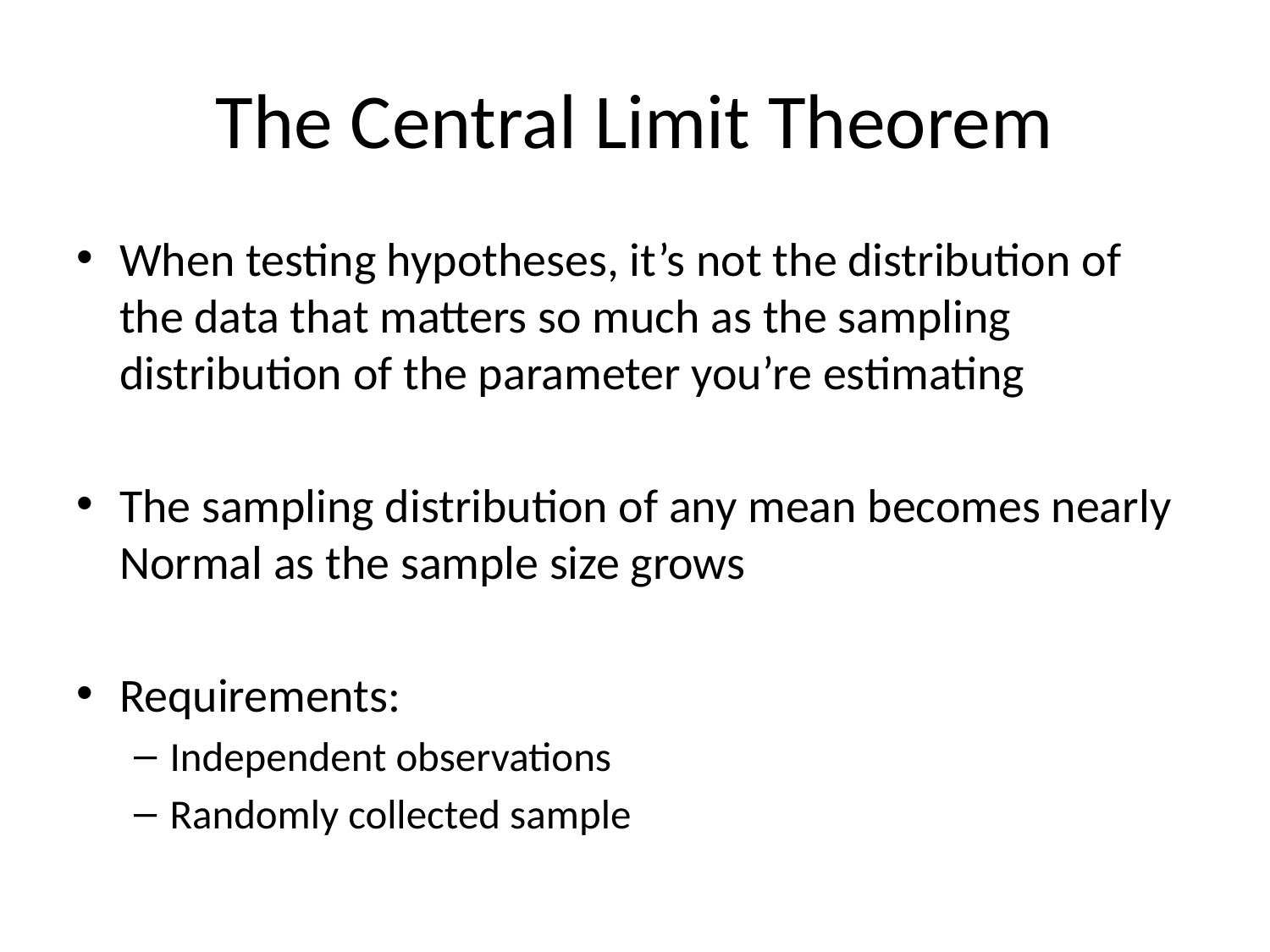

# The Central Limit Theorem
When testing hypotheses, it’s not the distribution of the data that matters so much as the sampling distribution of the parameter you’re estimating

The sampling distribution of any mean becomes nearly Normal as the sample size grows

Requirements:
Independent observations
Randomly collected sample